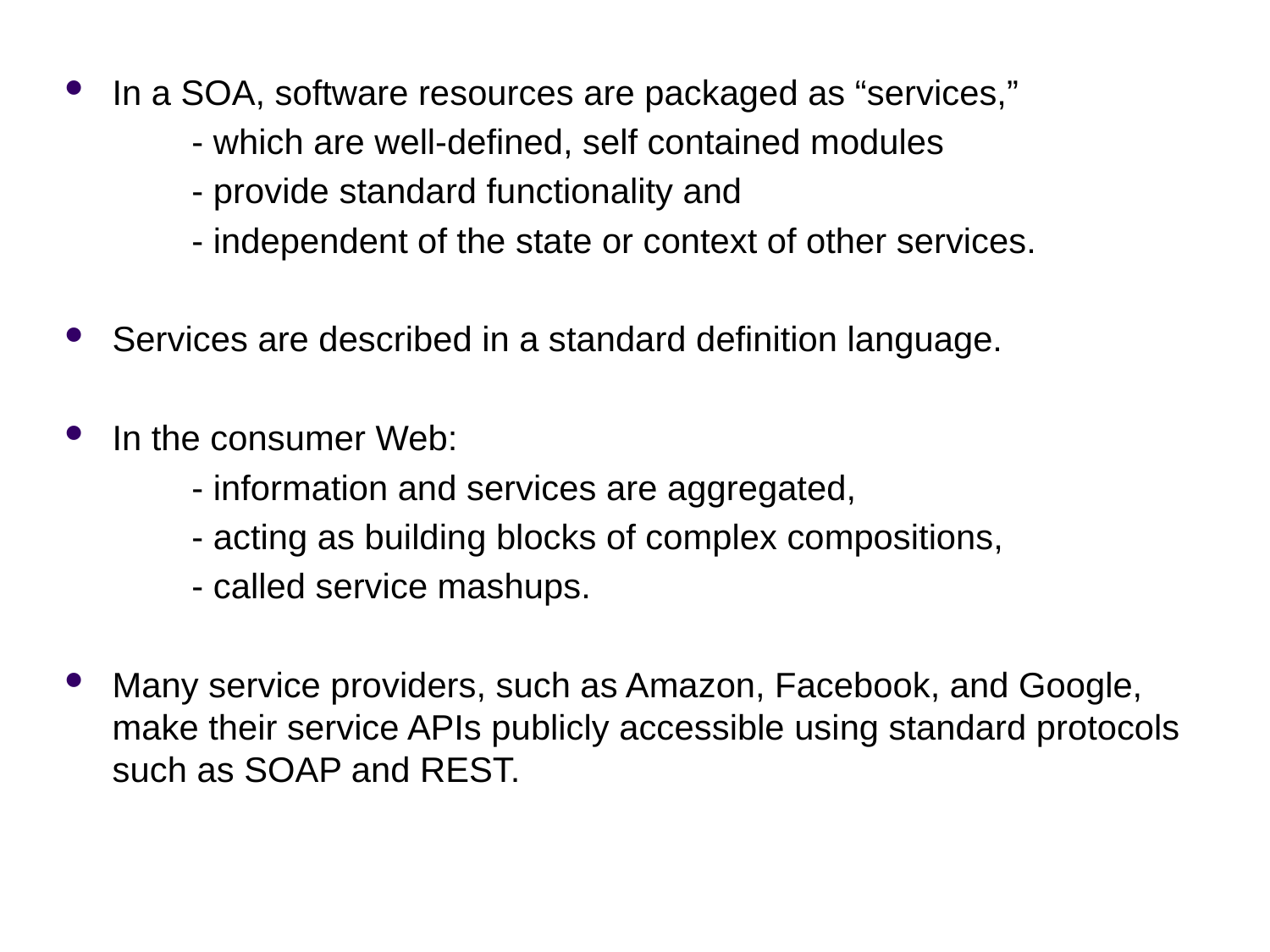

# In a SOA, software resources are packaged as “services,”
	- which are well-defined, self contained modules
	- provide standard functionality and
	- independent of the state or context of other services.

Services are described in a standard definition language.

In the consumer Web:
	- information and services are aggregated,
	- acting as building blocks of complex compositions,
	- called service mashups.

Many service providers, such as Amazon, Facebook, and Google, make their service APIs publicly accessible using standard protocols such as SOAP and REST.